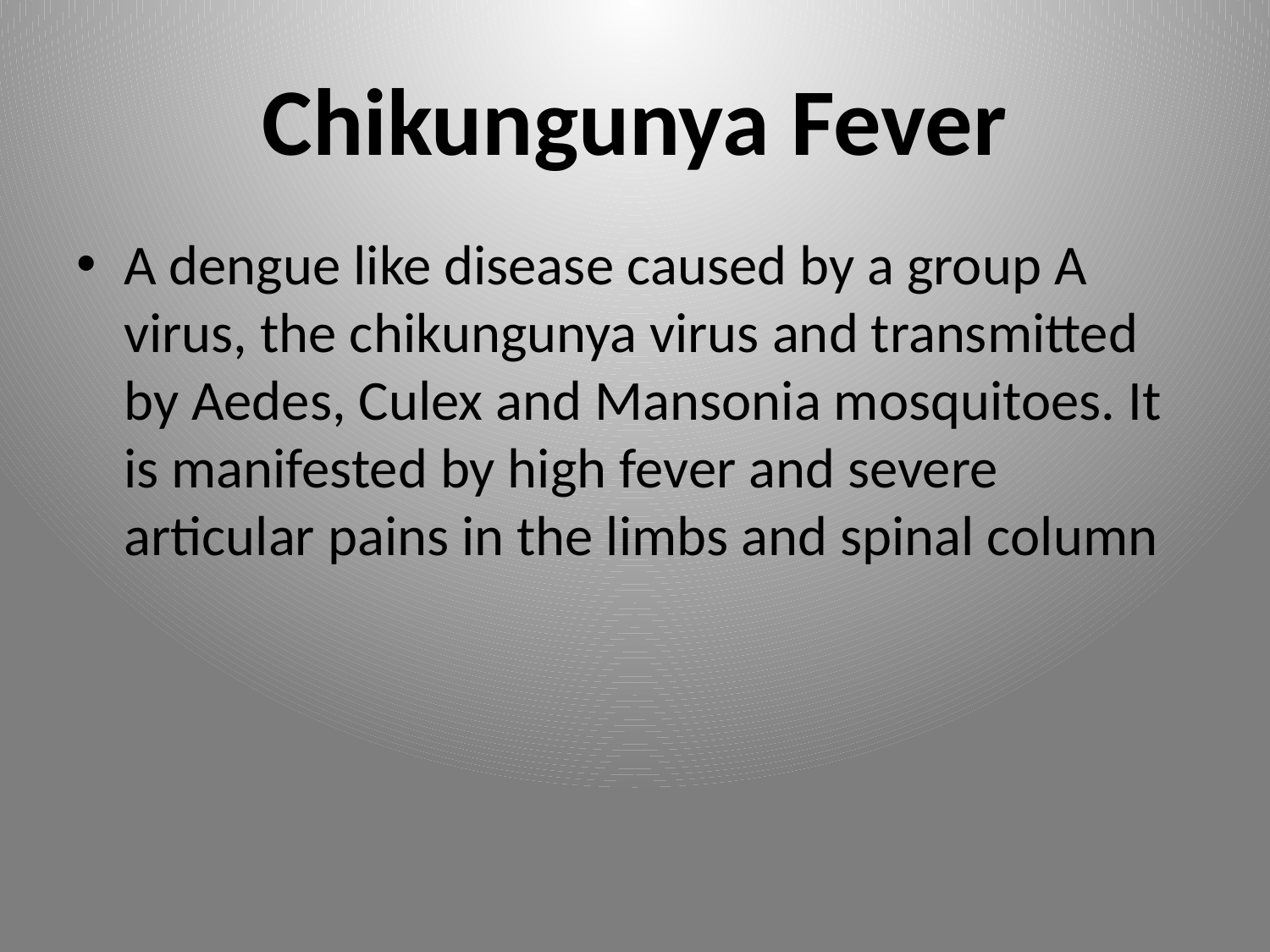

# Chikungunya Fever
A dengue like disease caused by a group A virus, the chikungunya virus and transmitted by Aedes, Culex and Mansonia mosquitoes. It is manifested by high fever and severe articular pains in the limbs and spinal column